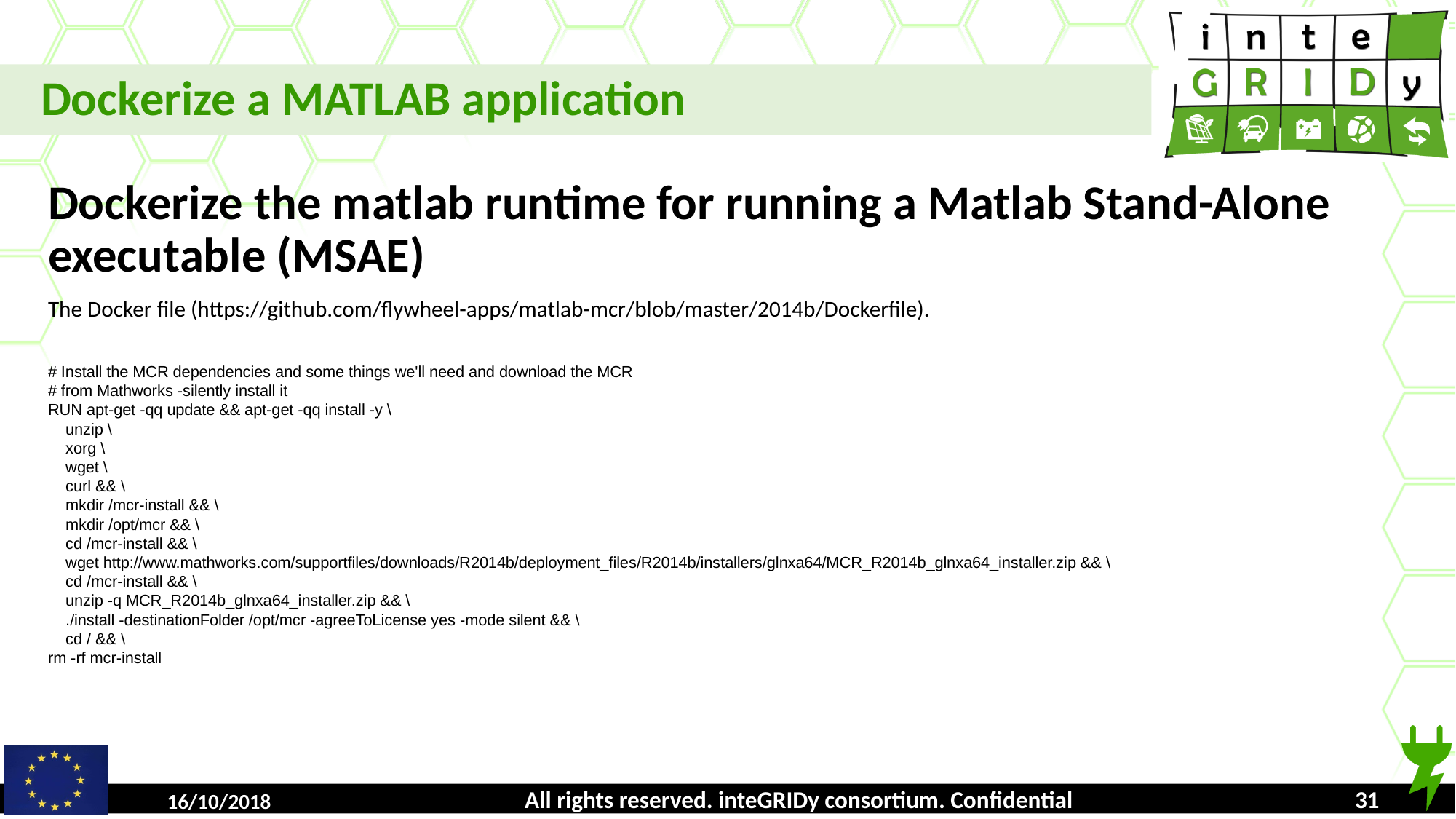

Dockerize a MATLAB application
Dockerize the matlab runtime for running a Matlab Stand-Alone executable (MSAE)
The Docker file (https://github.com/flywheel-apps/matlab-mcr/blob/master/2014b/Dockerfile).

# Install the MCR dependencies and some things we'll need and download the MCR
# from Mathworks -silently install it
RUN apt-get -qq update && apt-get -qq install -y \
    unzip \
    xorg \
    wget \
    curl && \
    mkdir /mcr-install && \
    mkdir /opt/mcr && \
    cd /mcr-install && \
    wget http://www.mathworks.com/supportfiles/downloads/R2014b/deployment_files/R2014b/installers/glnxa64/MCR_R2014b_glnxa64_installer.zip && \
    cd /mcr-install && \
    unzip -q MCR_R2014b_glnxa64_installer.zip && \
    ./install -destinationFolder /opt/mcr -agreeToLicense yes -mode silent && \
    cd / && \
rm -rf mcr-install

All rights reserved. inteGRIDy consortium. Confidential
16/10/2018
31